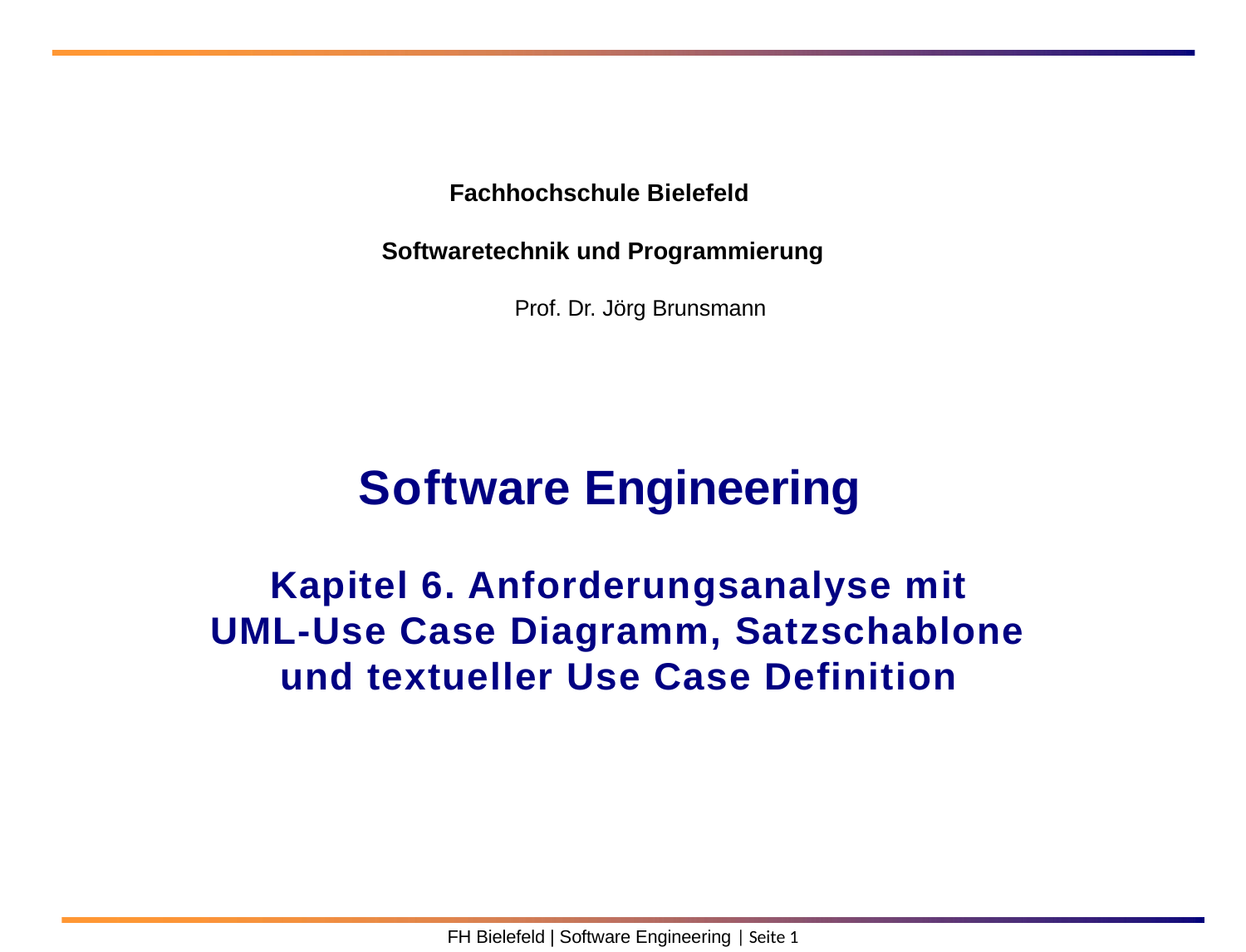

Fachhochschule Bielefeld

Softwaretechnik und Programmierung

Prof. Dr. Jörg Brunsmann
Software Engineering
 Kapitel 6. Anforderungsanalyse mit
UML-Use Case Diagramm, Satzschablone und textueller Use Case Definition